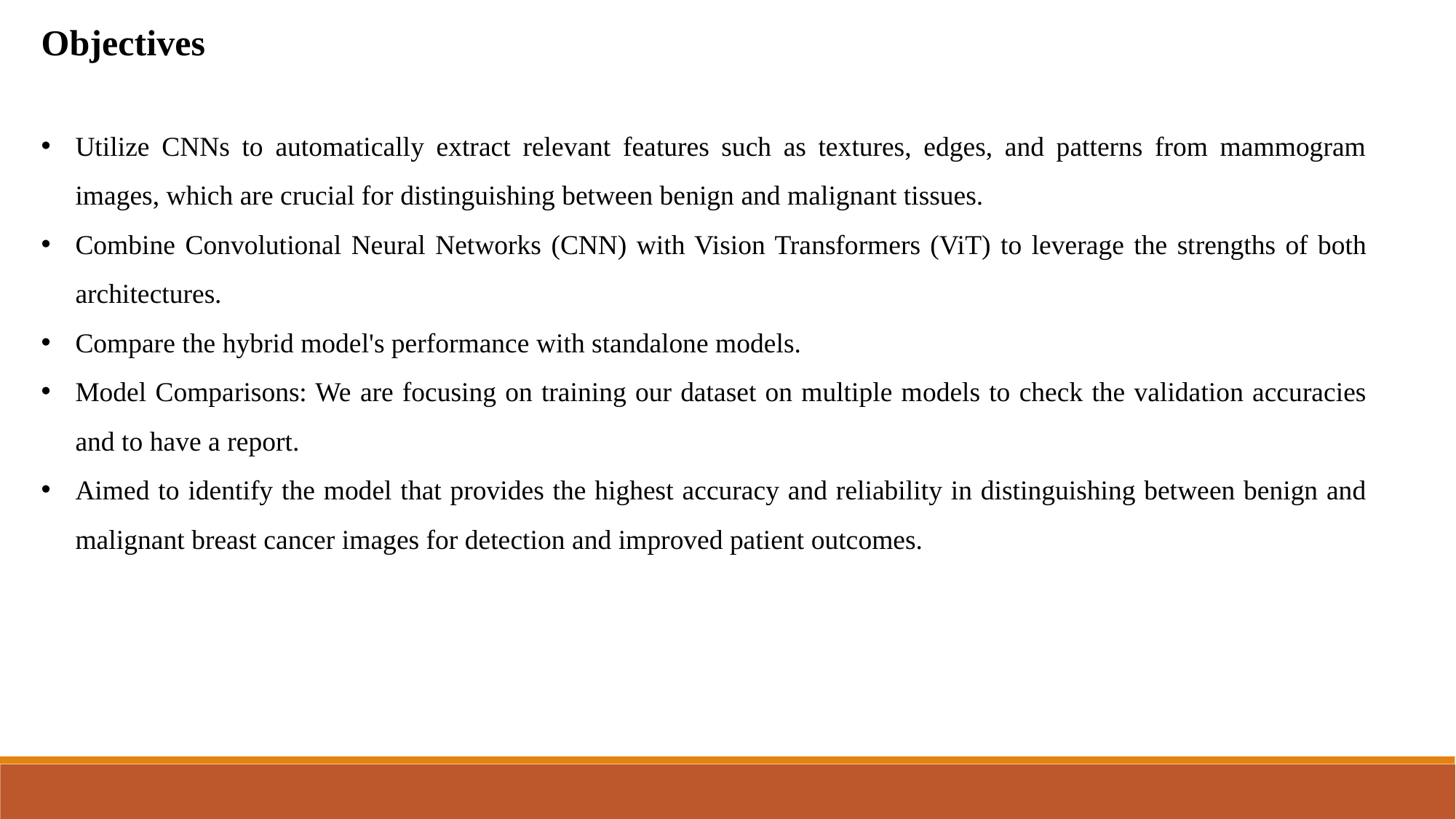

Objectives
Utilize CNNs to automatically extract relevant features such as textures, edges, and patterns from mammogram images, which are crucial for distinguishing between benign and malignant tissues.
Combine Convolutional Neural Networks (CNN) with Vision Transformers (ViT) to leverage the strengths of both architectures.
Compare the hybrid model's performance with standalone models.
Model Comparisons: We are focusing on training our dataset on multiple models to check the validation accuracies and to have a report.
Aimed to identify the model that provides the highest accuracy and reliability in distinguishing between benign and malignant breast cancer images for detection and improved patient outcomes.